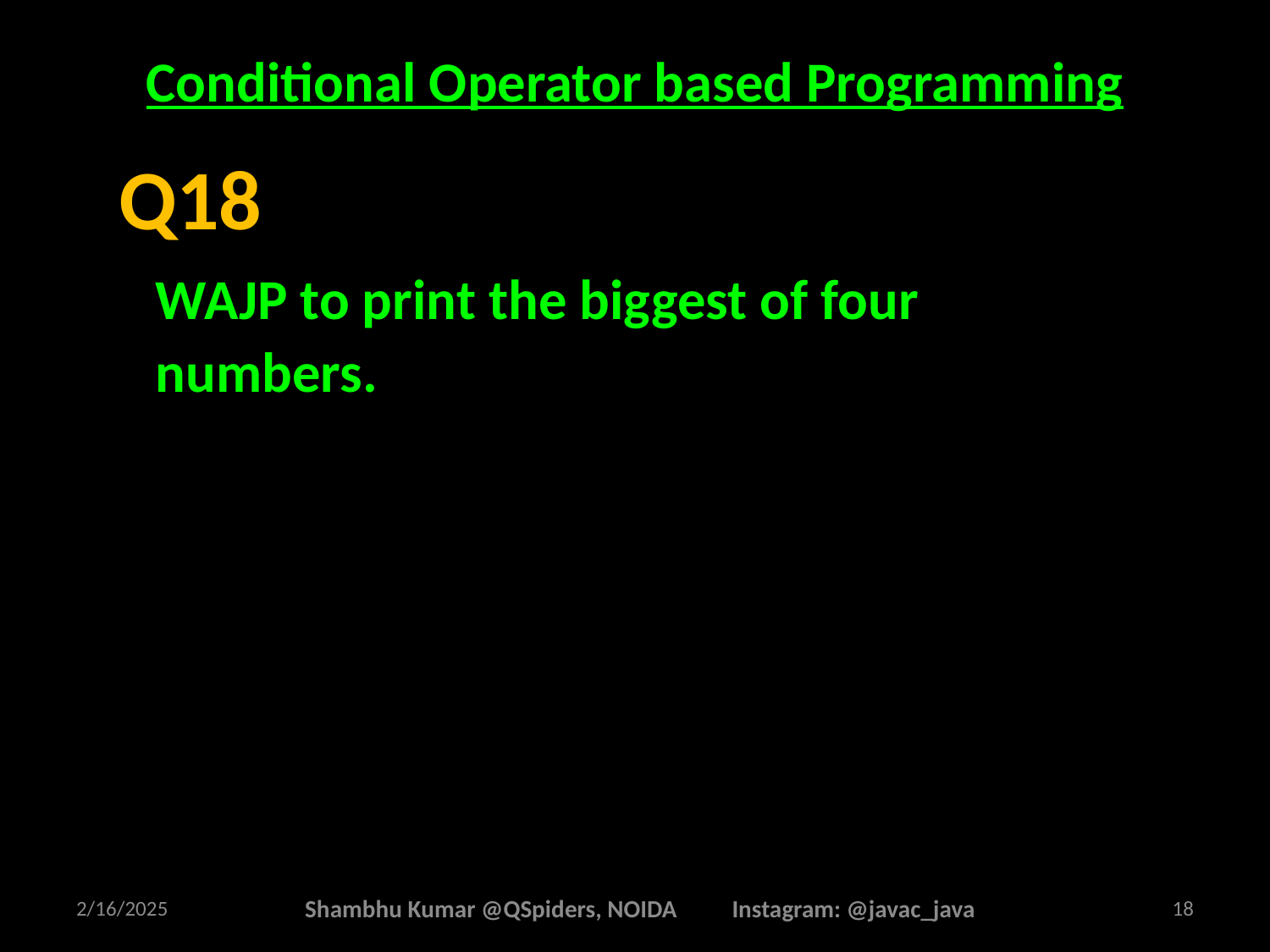

# Conditional Operator based Programming

WAJP to print the biggest of four numbers.
Q18
2/16/2025
Shambhu Kumar @QSpiders, NOIDA          Instagram: @javac_java
18